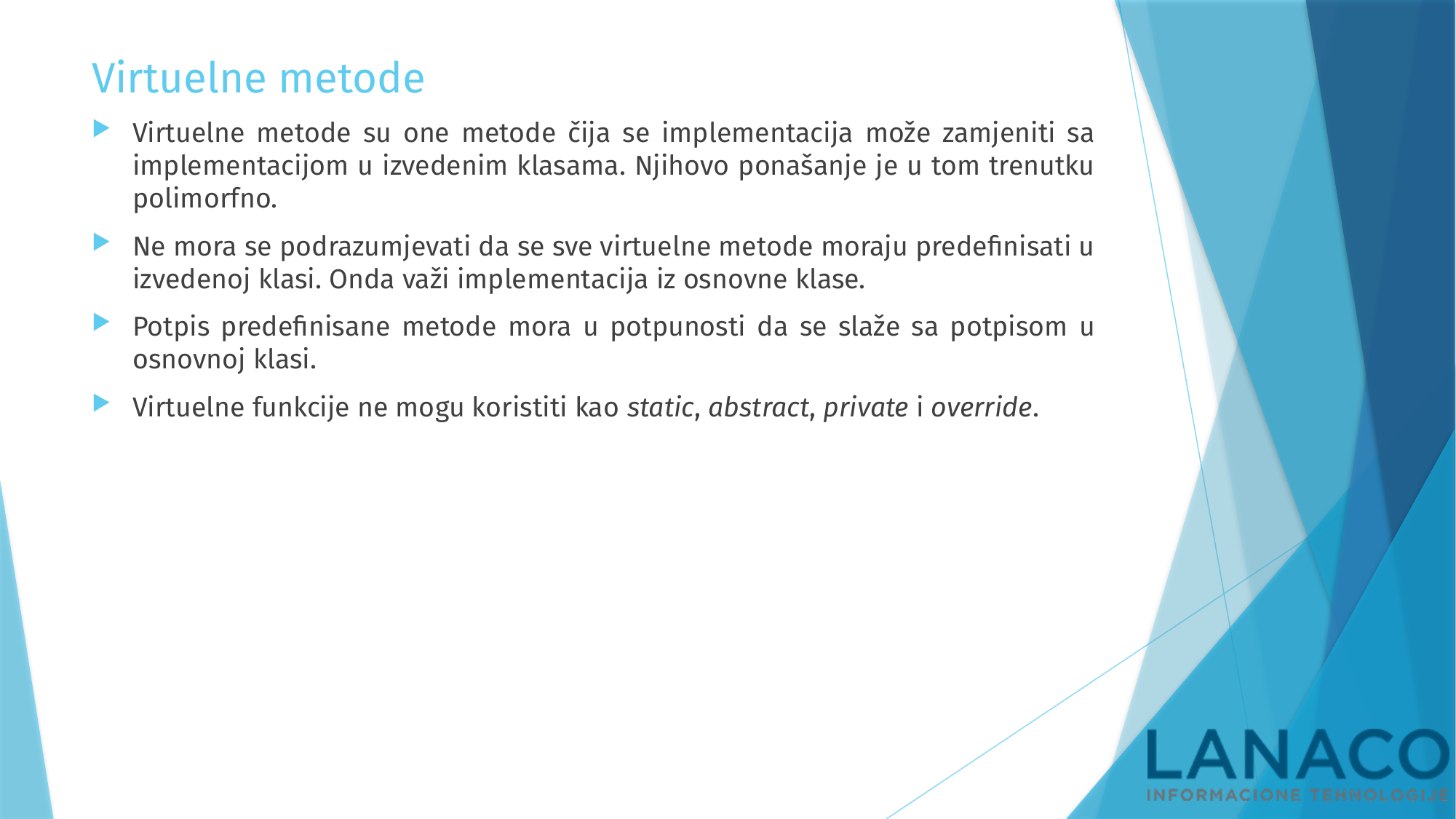

# Virtuelne metode
Virtuelne metode su one metode čija se implementacija može zamjeniti sa implementacijom u izvedenim klasama. Njihovo ponašanje je u tom trenutku polimorfno.
Ne mora se podrazumjevati da se sve virtuelne metode moraju predefinisati u izvedenoj klasi. Onda važi implementacija iz osnovne klase.
Potpis predefinisane metode mora u potpunosti da se slaže sa potpisom u osnovnoj klasi.
Virtuelne funkcije ne mogu koristiti kao static, abstract, private i override.